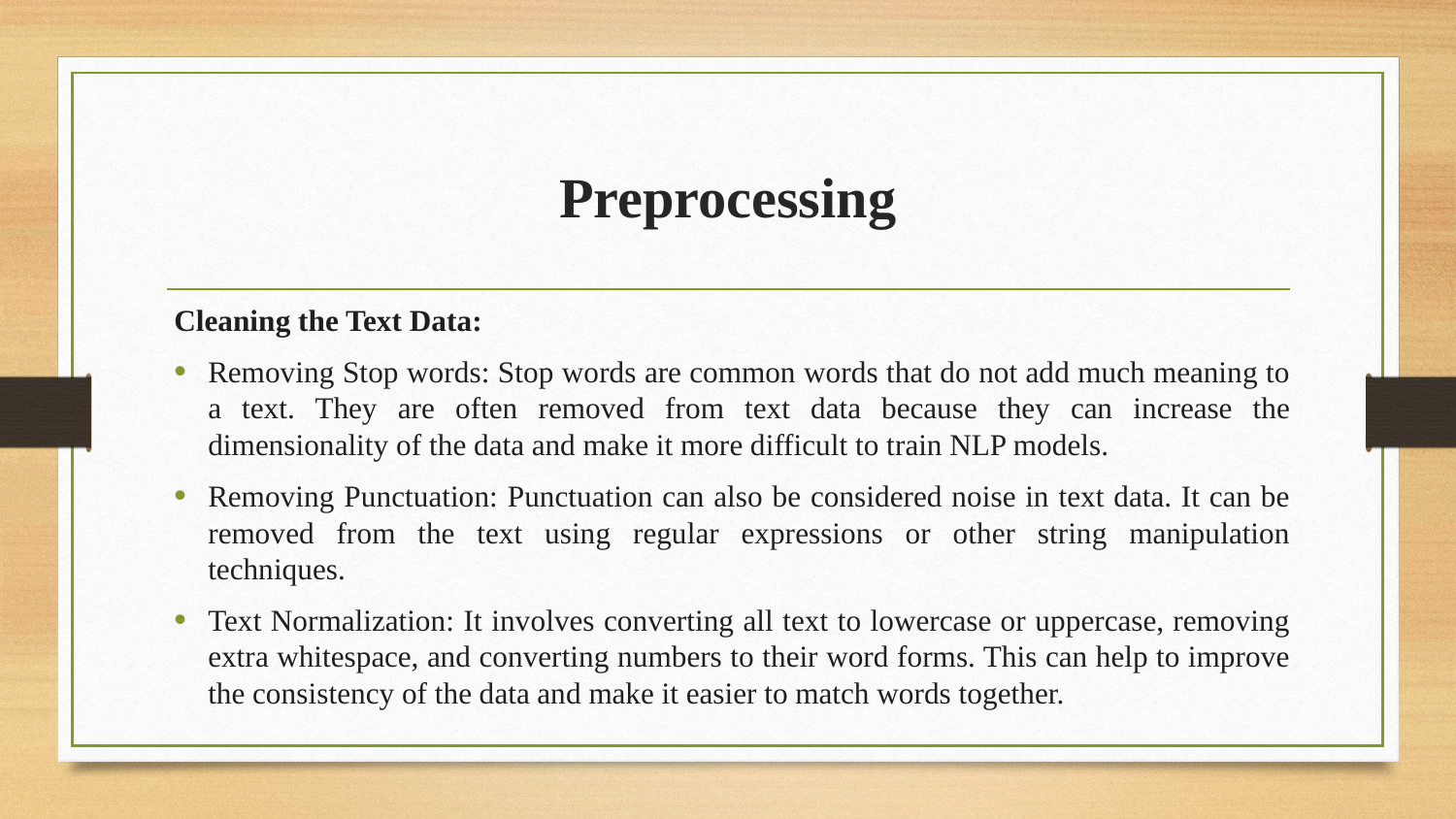

# Preprocessing
Cleaning the Text Data:
Removing Stop words: Stop words are common words that do not add much meaning to a text. They are often removed from text data because they can increase the dimensionality of the data and make it more difficult to train NLP models.
Removing Punctuation: Punctuation can also be considered noise in text data. It can be removed from the text using regular expressions or other string manipulation techniques.
Text Normalization: It involves converting all text to lowercase or uppercase, removing extra whitespace, and converting numbers to their word forms. This can help to improve the consistency of the data and make it easier to match words together.